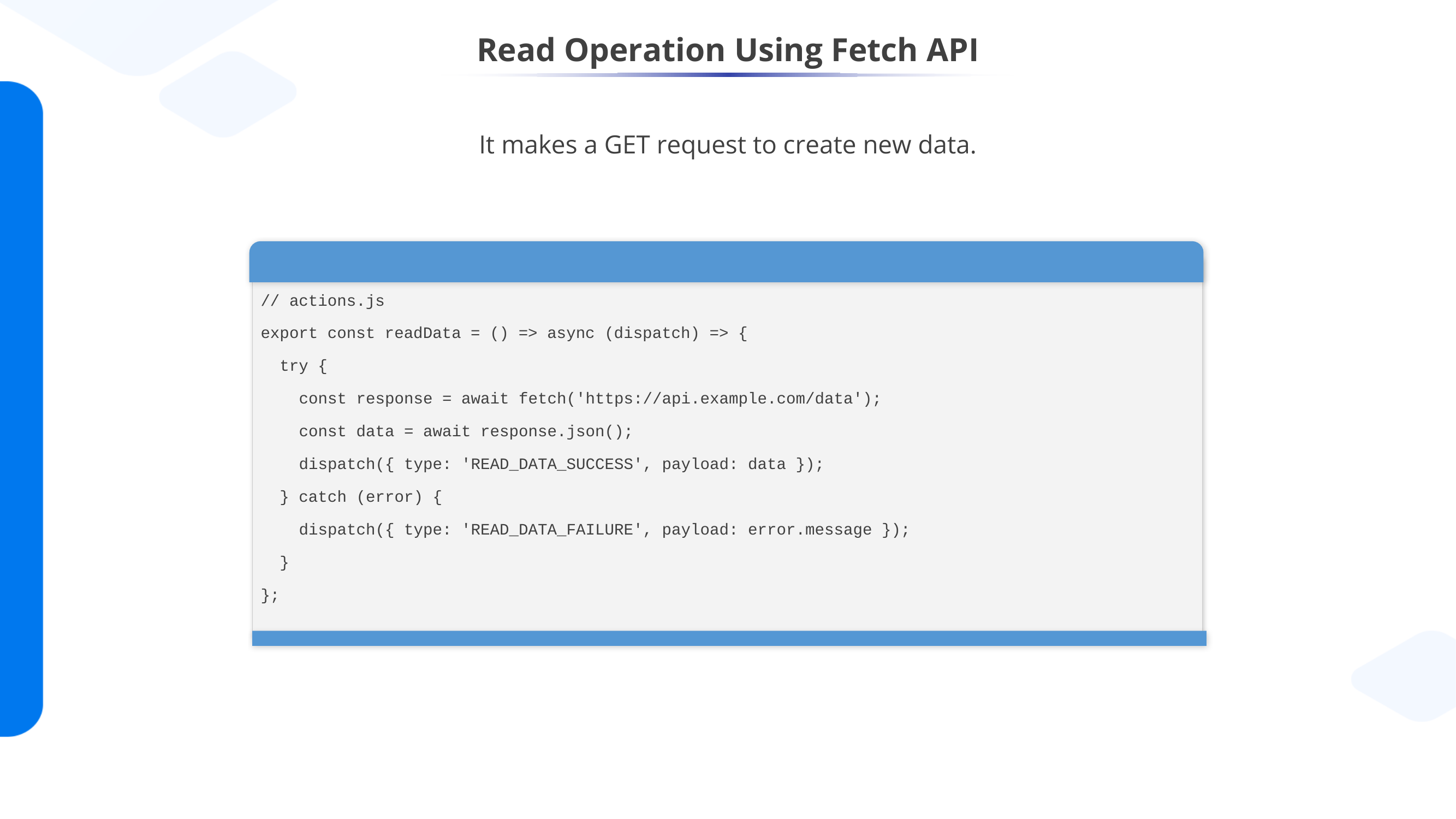

# Read Operation Using Fetch API

It makes a GET request to create new data.

// actions.js
export const readData = () => async (dispatch) => {
  try {
    const response = await fetch('https://api.example.com/data');
    const data = await response.json();
    dispatch({ type: 'READ_DATA_SUCCESS', payload: data });
  } catch (error) {
    dispatch({ type: 'READ_DATA_FAILURE', payload: error.message });
  }
};